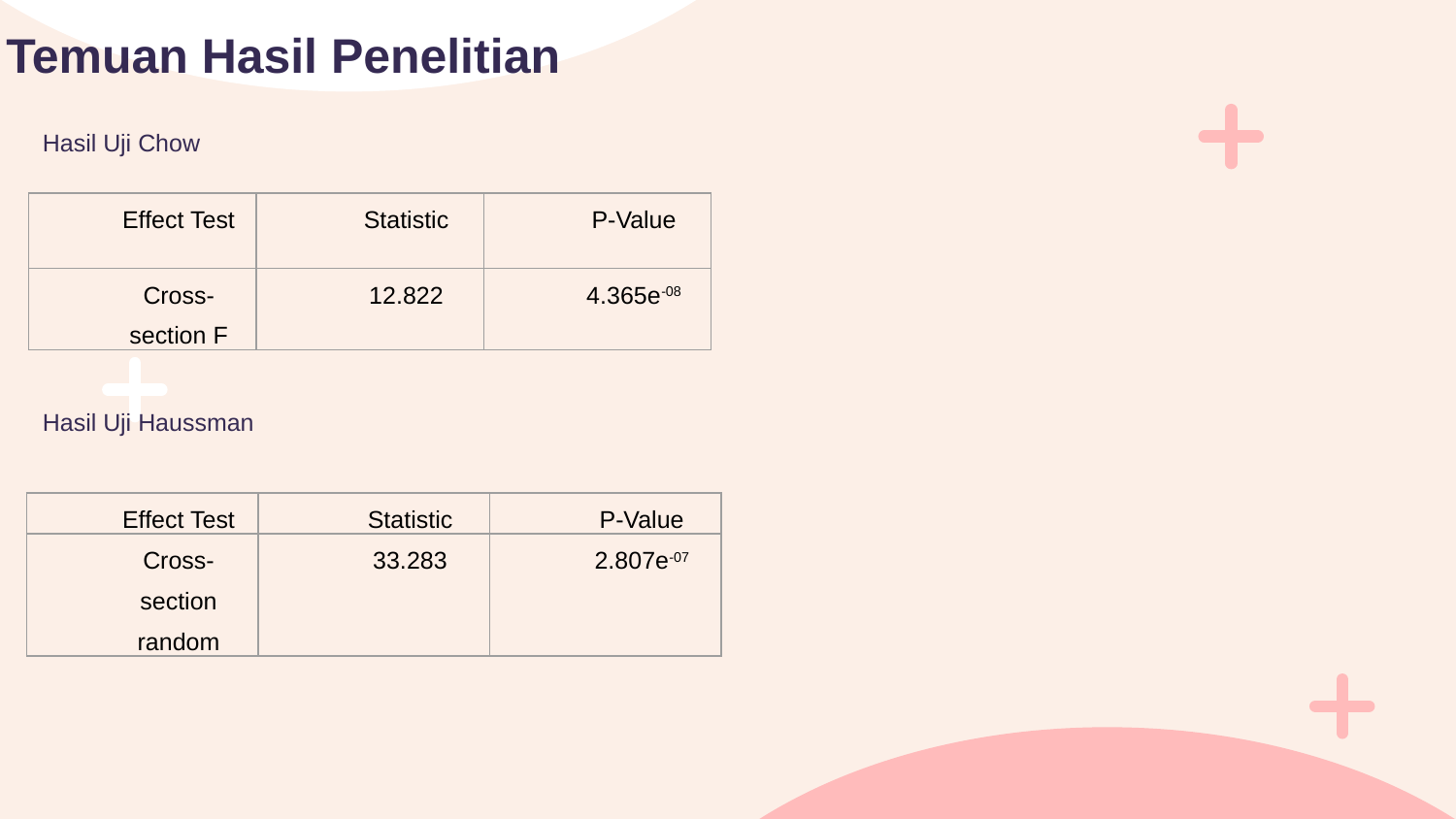

# Temuan Hasil Penelitian
Hasil Uji Chow
| Effect Test | Statistic | P-Value |
| --- | --- | --- |
| Cross-section F | 12.822 | 4.365e-08 |
Hasil Uji Haussman
| Effect Test | Statistic | P-Value |
| --- | --- | --- |
| Cross-section random | 33.283 | 2.807e-07 |